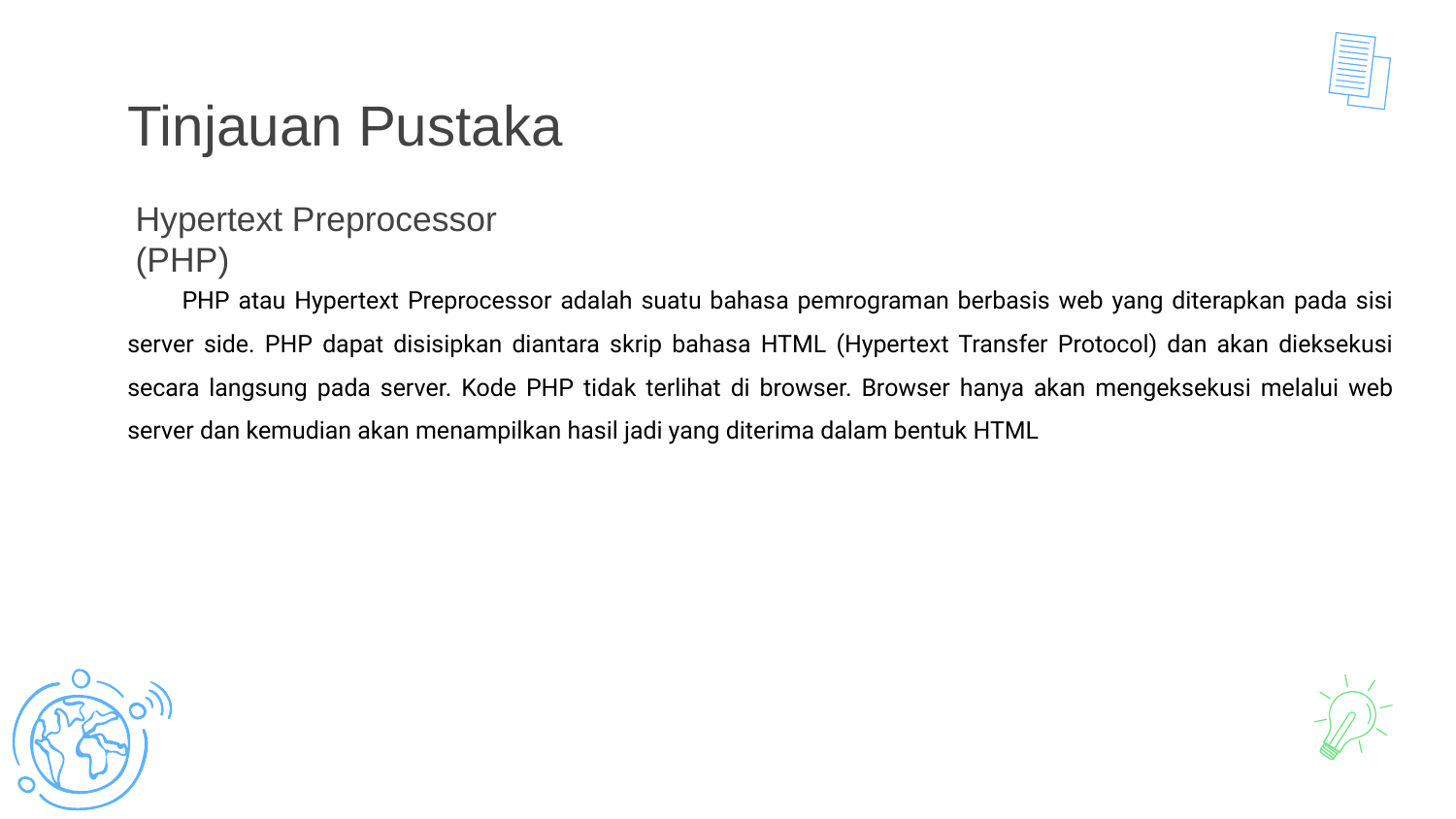

# Tinjauan Pustaka
Hypertext Preprocessor (PHP)
PHP atau Hypertext Preprocessor adalah suatu bahasa pemrograman berbasis web yang diterapkan pada sisi server side. PHP dapat disisipkan diantara skrip bahasa HTML (Hypertext Transfer Protocol) dan akan dieksekusi secara langsung pada server. Kode PHP tidak terlihat di browser. Browser hanya akan mengeksekusi melalui web server dan kemudian akan menampilkan hasil jadi yang diterima dalam bentuk HTML